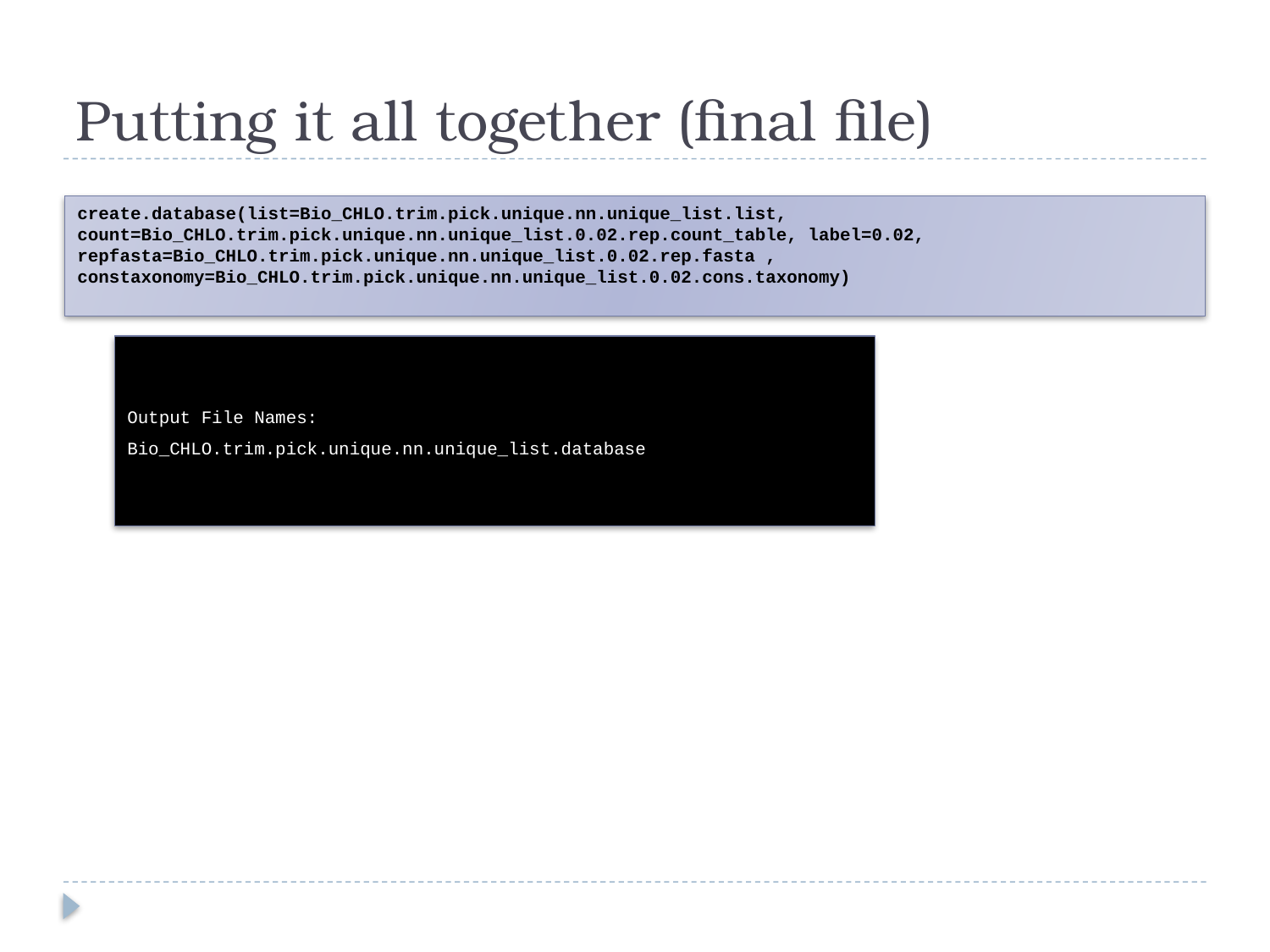

# Putting it all together (final file)
create.database(list=Bio_CHLO.trim.pick.unique.nn.unique_list.list, count=Bio_CHLO.trim.pick.unique.nn.unique_list.0.02.rep.count_table, label=0.02, repfasta=Bio_CHLO.trim.pick.unique.nn.unique_list.0.02.rep.fasta , constaxonomy=Bio_CHLO.trim.pick.unique.nn.unique_list.0.02.cons.taxonomy)

Output File Names:
Bio_CHLO.trim.pick.unique.nn.unique_list.database